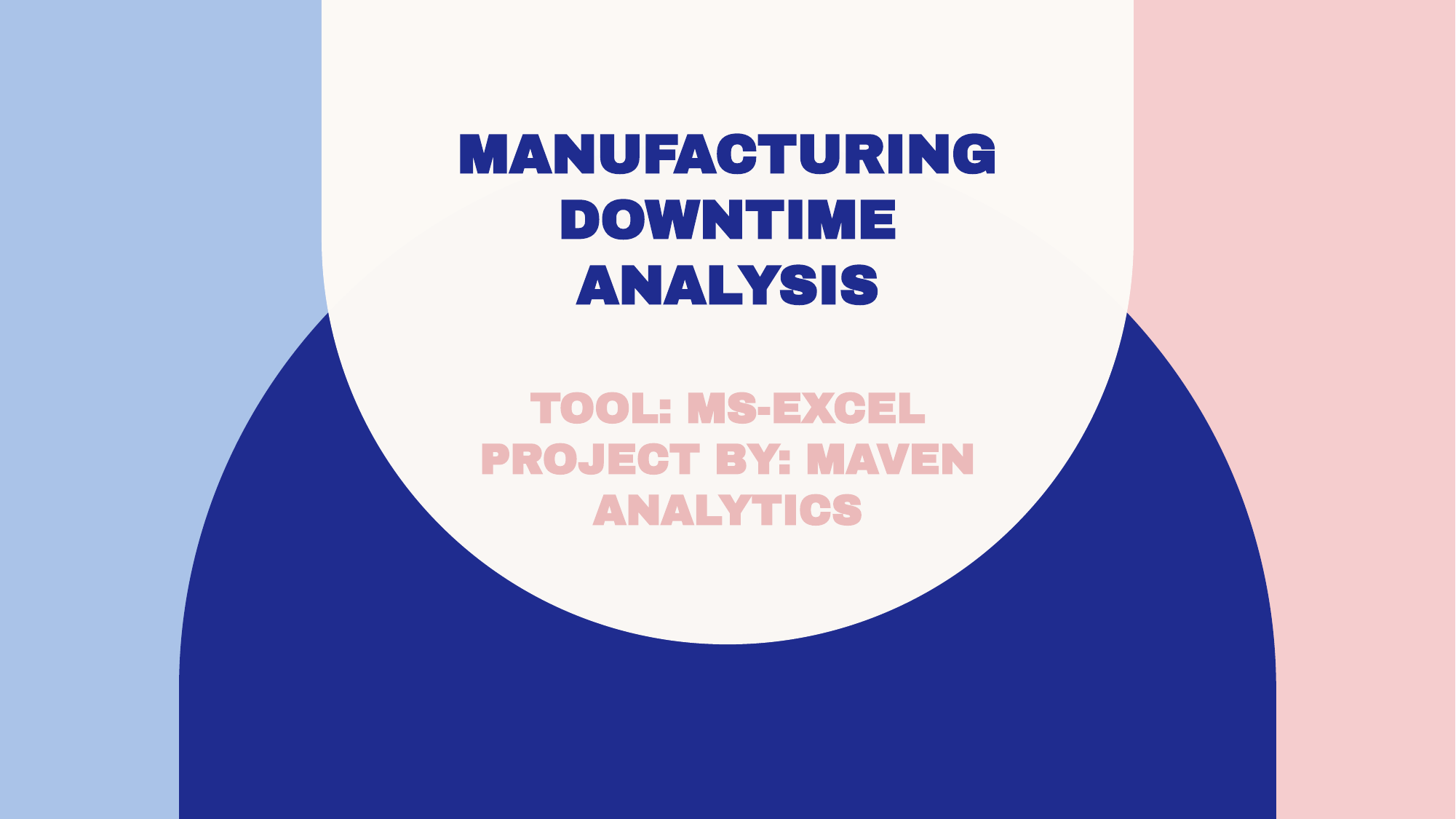

# Manufacturing downtime analysis tool: MS-excel Project by: Maven Analytics